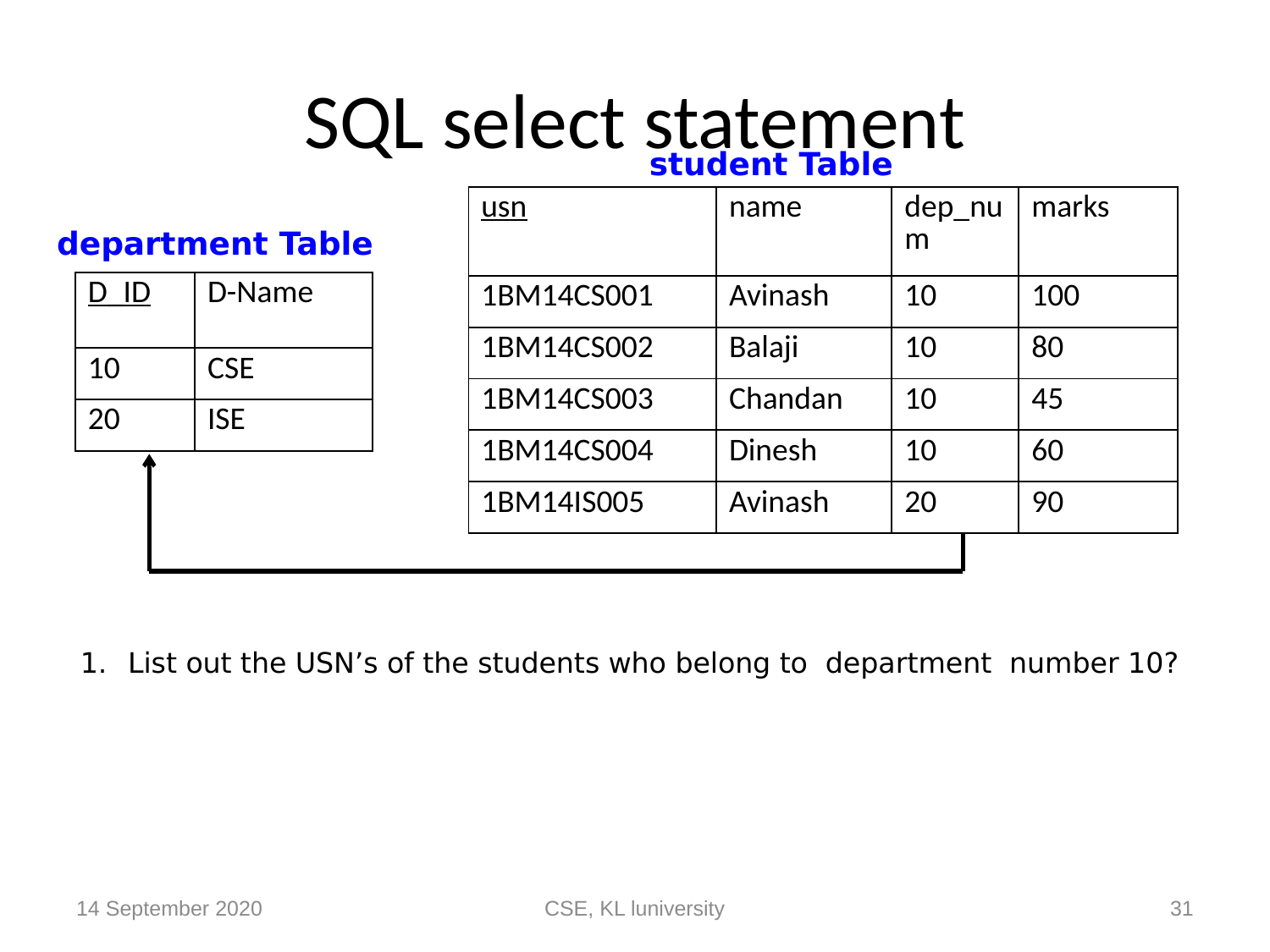

# SQL select statement
student Table
| usn | name | dep\_num | marks |
| --- | --- | --- | --- |
| 1BM14CS001 | Avinash | 10 | 100 |
| 1BM14CS002 | Balaji | 10 | 80 |
| 1BM14CS003 | Chandan | 10 | 45 |
| 1BM14CS004 | Dinesh | 10 | 60 |
| 1BM14IS005 | Avinash | 20 | 90 |
department Table

| D\_ID | D-Name |
| --- | --- |
| 10 | CSE |
| 20 | ISE |
List out the USN’s of the students who belong to  department  number 10?
14 September 2020
CSE, KL luniversity
31